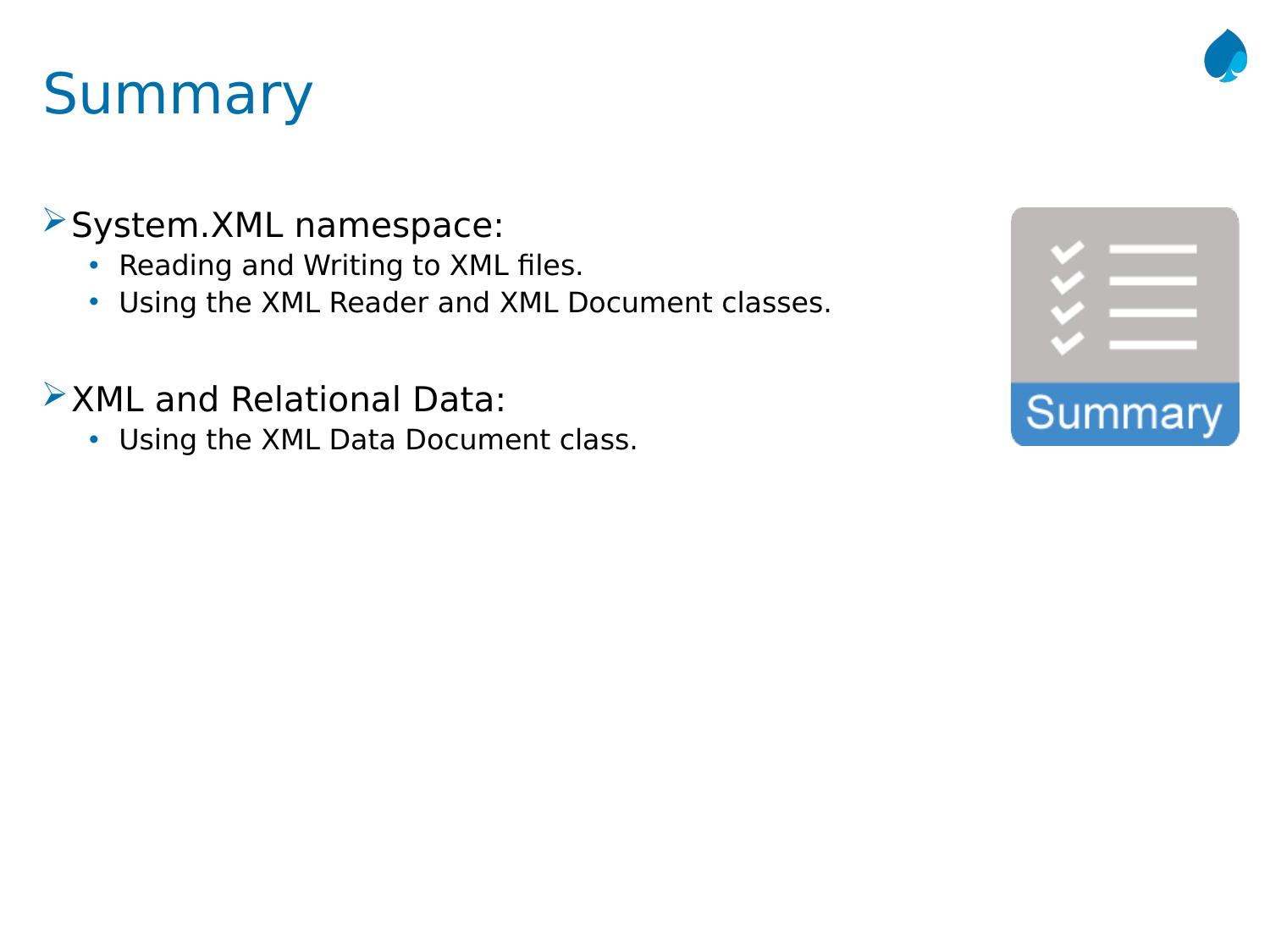

# Summary
System.XML namespace:
Reading and Writing to XML files.
Using the XML Reader and XML Document classes.

XML and Relational Data:
Using the XML Data Document class.